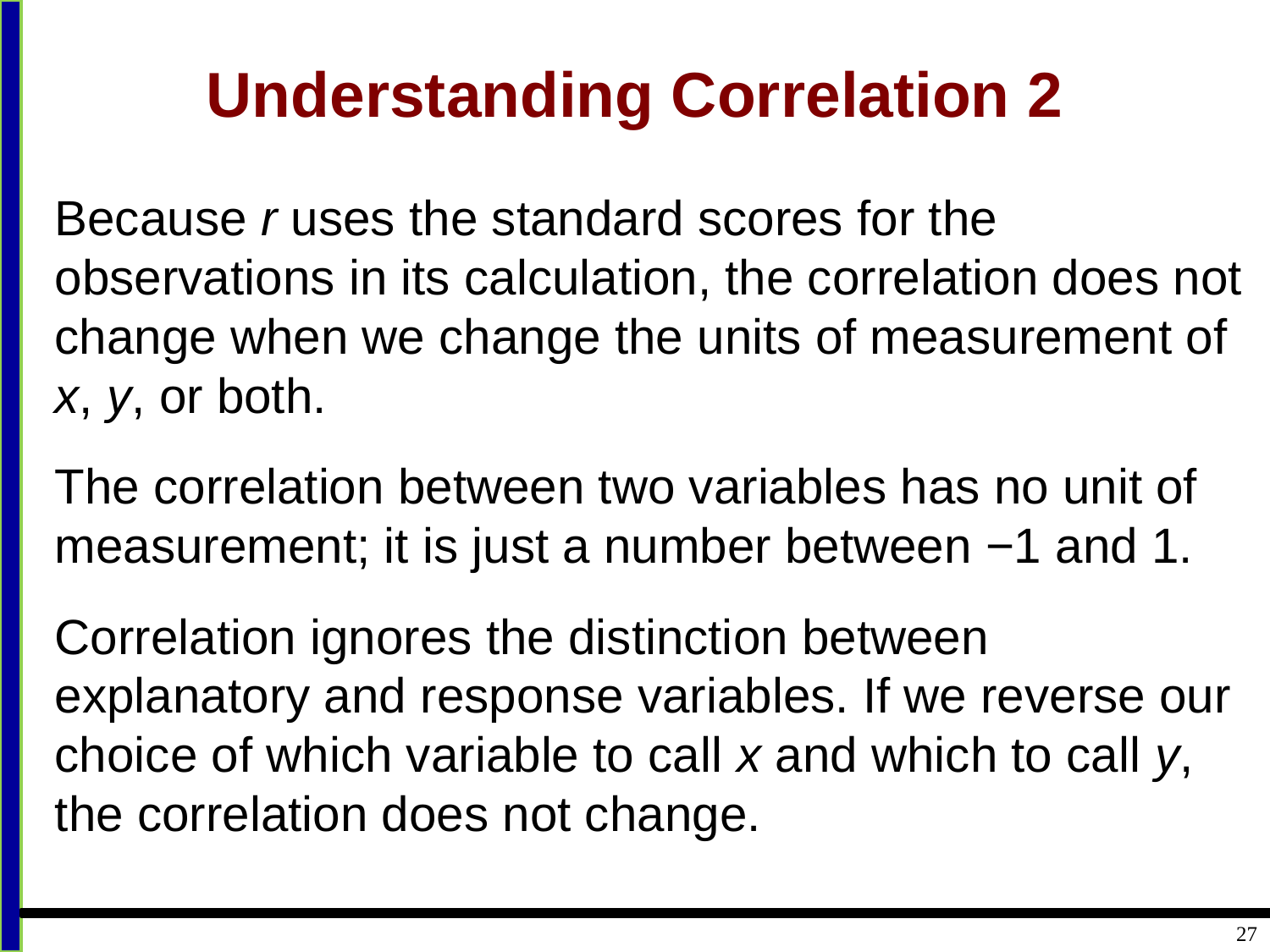

# Understanding Correlation 2
Because r uses the standard scores for the observations in its calculation, the correlation does not change when we change the units of measurement of x, y, or both.
The correlation between two variables has no unit of measurement; it is just a number between −1 and 1.
Correlation ignores the distinction between explanatory and response variables. If we reverse our choice of which variable to call x and which to call y, the correlation does not change.